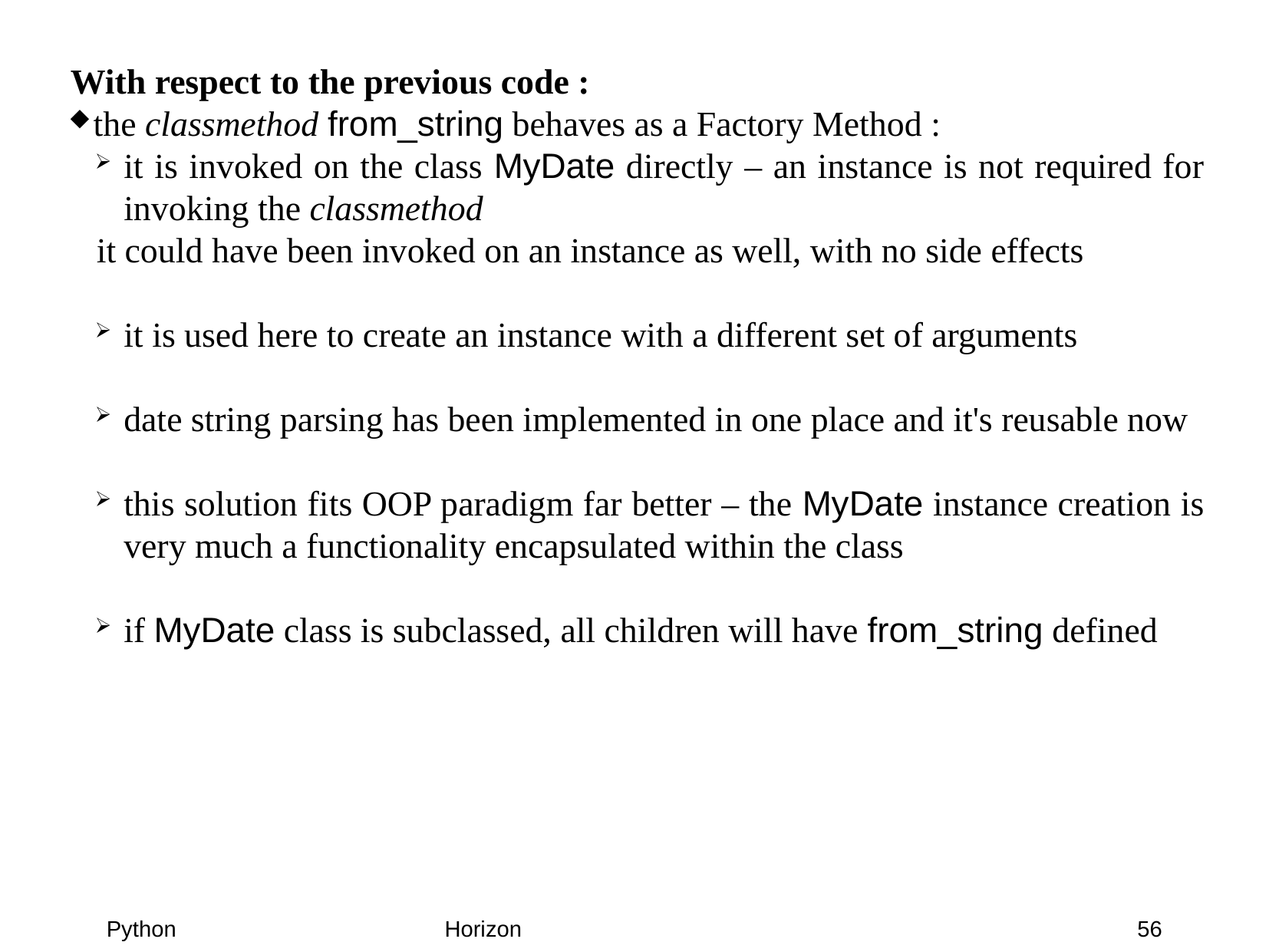

With respect to the previous code :
the classmethod from_string behaves as a Factory Method :
it is invoked on the class MyDate directly – an instance is not required for invoking the classmethod
it could have been invoked on an instance as well, with no side effects

it is used here to create an instance with a different set of arguments

date string parsing has been implemented in one place and it's reusable now

this solution fits OOP paradigm far better – the MyDate instance creation is very much a functionality encapsulated within the class

if MyDate class is subclassed, all children will have from_string defined
56
Python
Horizon